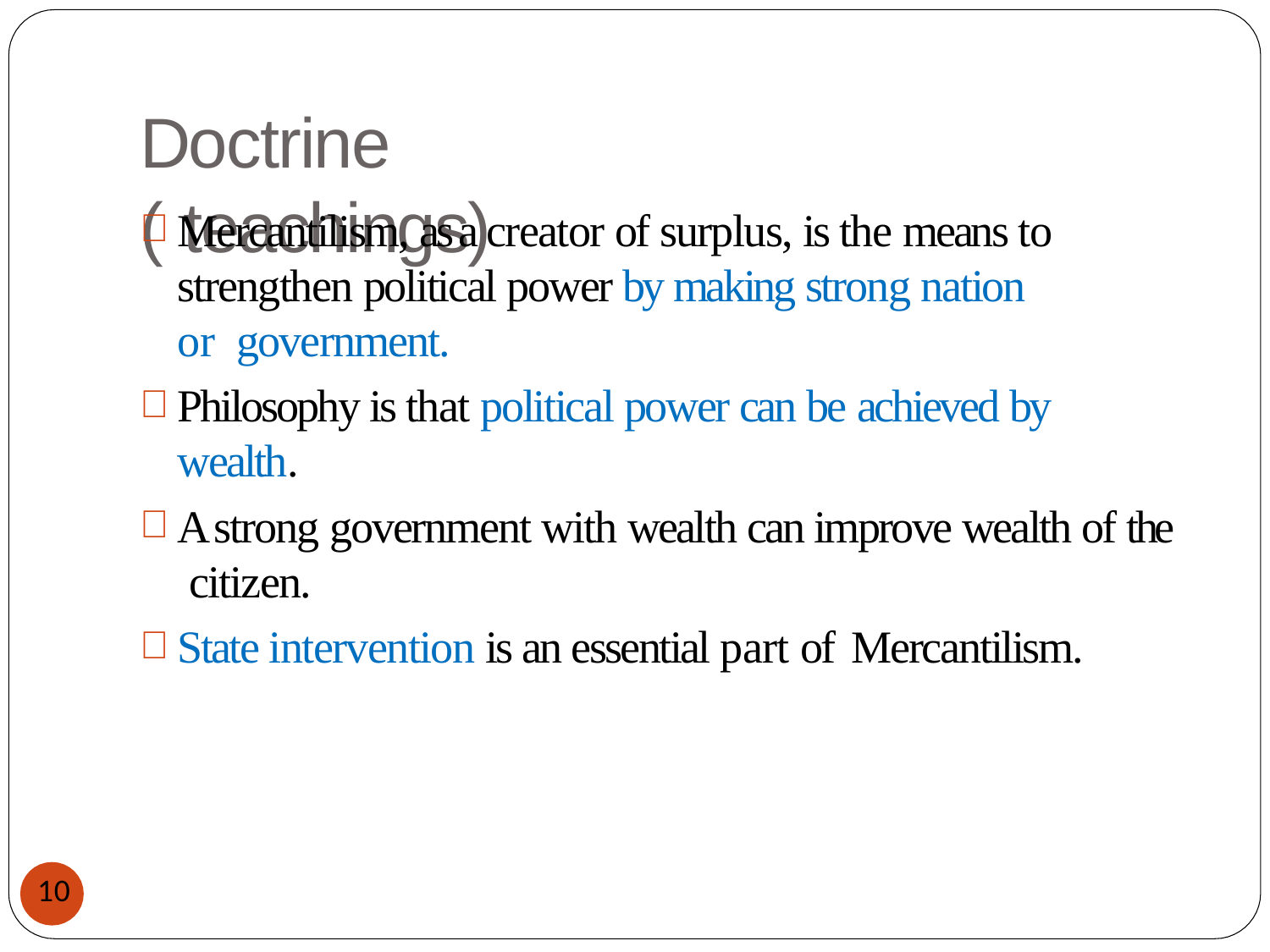

# Doctrine ( teachings)
Mercantilism, as a creator of surplus, is the means to  strengthen political power by making strong nation or  government.
Philosophy is that political power can be achieved by wealth.
A strong government with wealth can improve wealth of the  citizen.
State intervention is an essential part of Mercantilism.

10